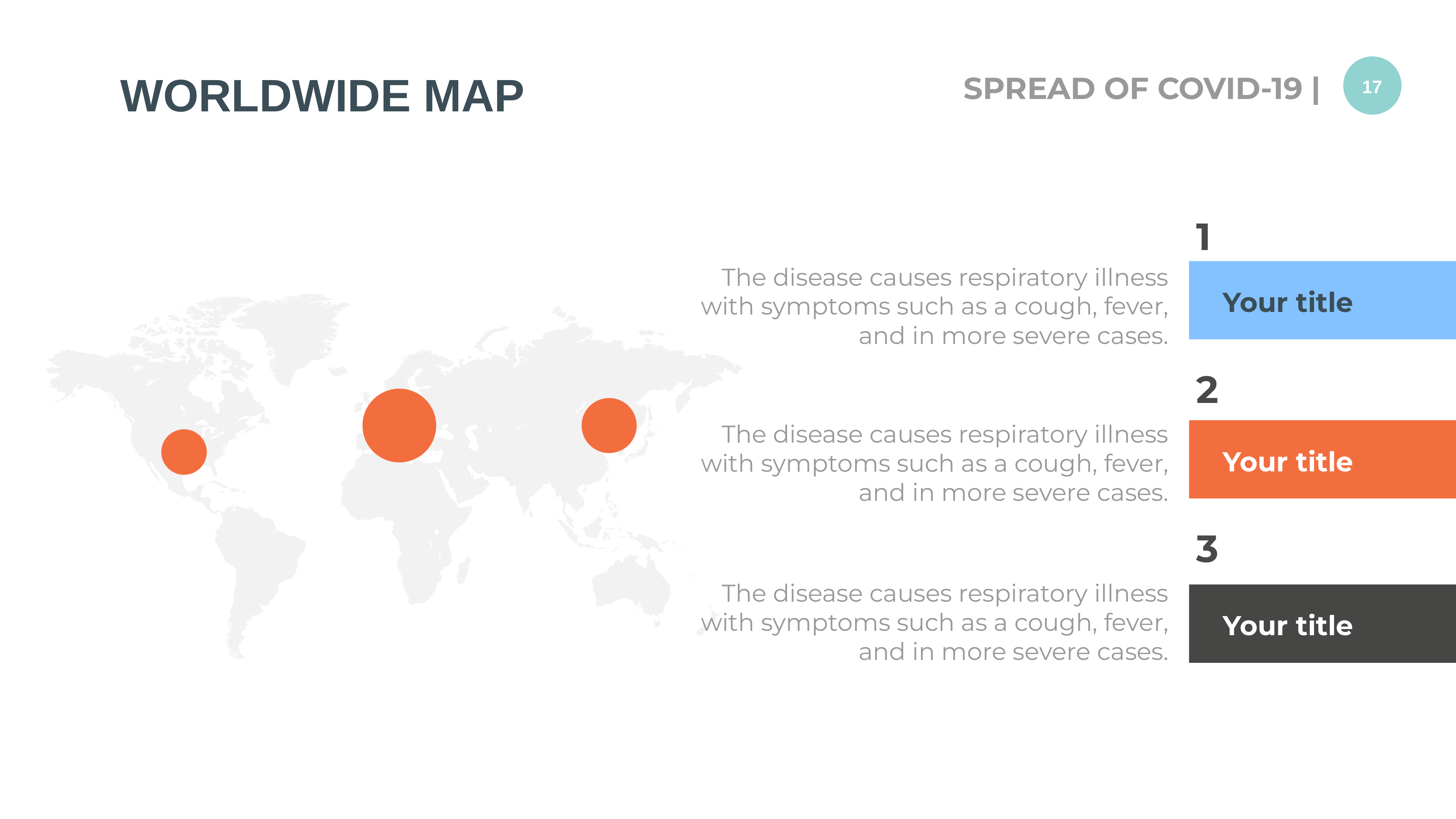

WORLDWIDE MAP
1
The disease causes respiratory illness with symptoms such as a cough, fever, and in more severe cases.

Your title

2
The disease causes respiratory illness with symptoms such as a cough, fever, and in more severe cases.

Your title
3
The disease causes respiratory illness with symptoms such as a cough, fever, and in more severe cases.

Your title